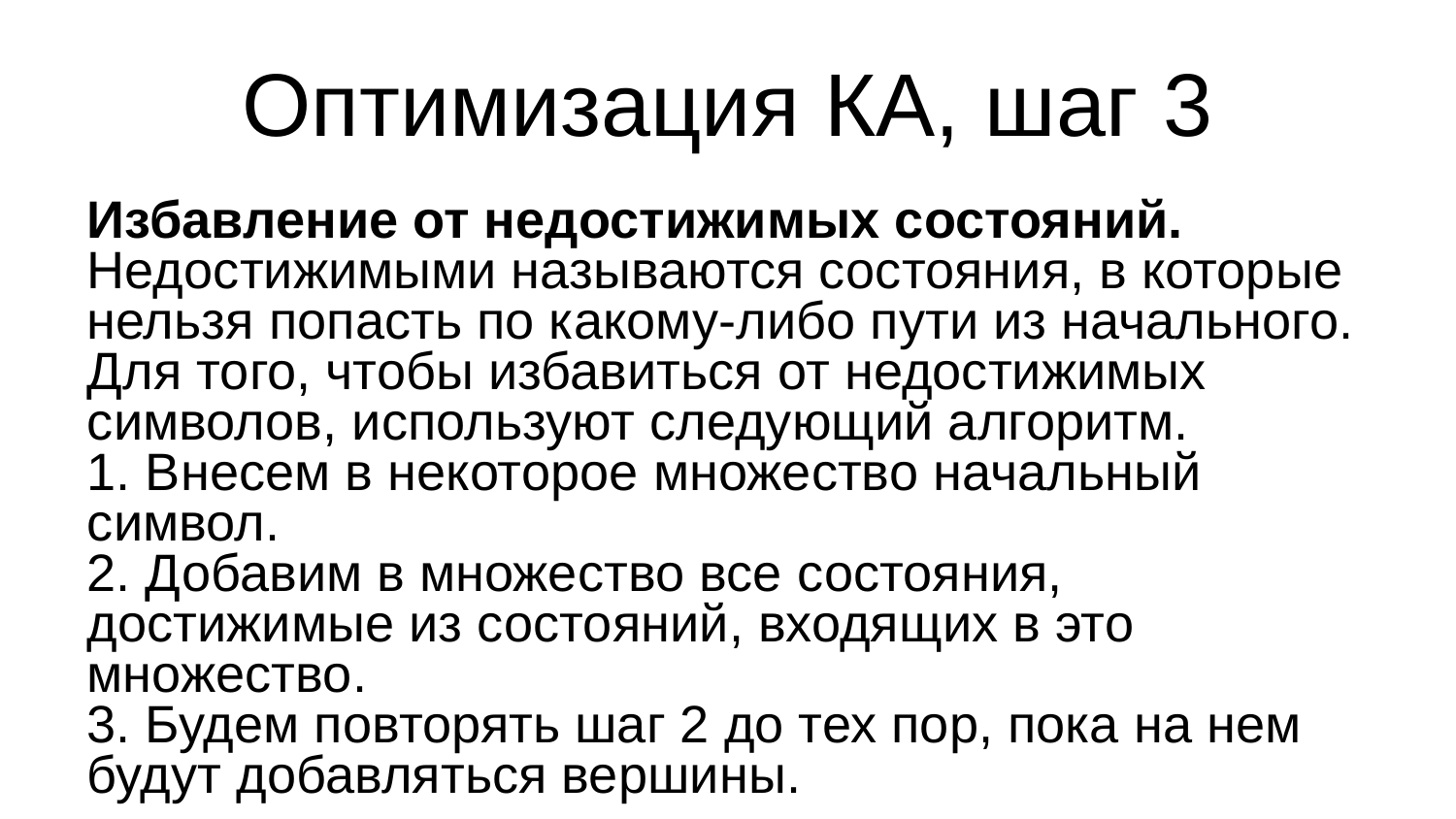

Оптимизация КА, шаг 3
Избавление от недостижимых состояний. Недостижимыми называются состояния, в которые нельзя попасть по какому-либо пути из начального. Для того, чтобы избавиться от недостижимых символов, используют следующий алгоритм.
1. Внесем в некоторое множество начальный символ.
2. Добавим в множество все состояния, достижимые из состояний, входящих в это множество.
3. Будем повторять шаг 2 до тех пор, пока на нем будут добавляться вершины.